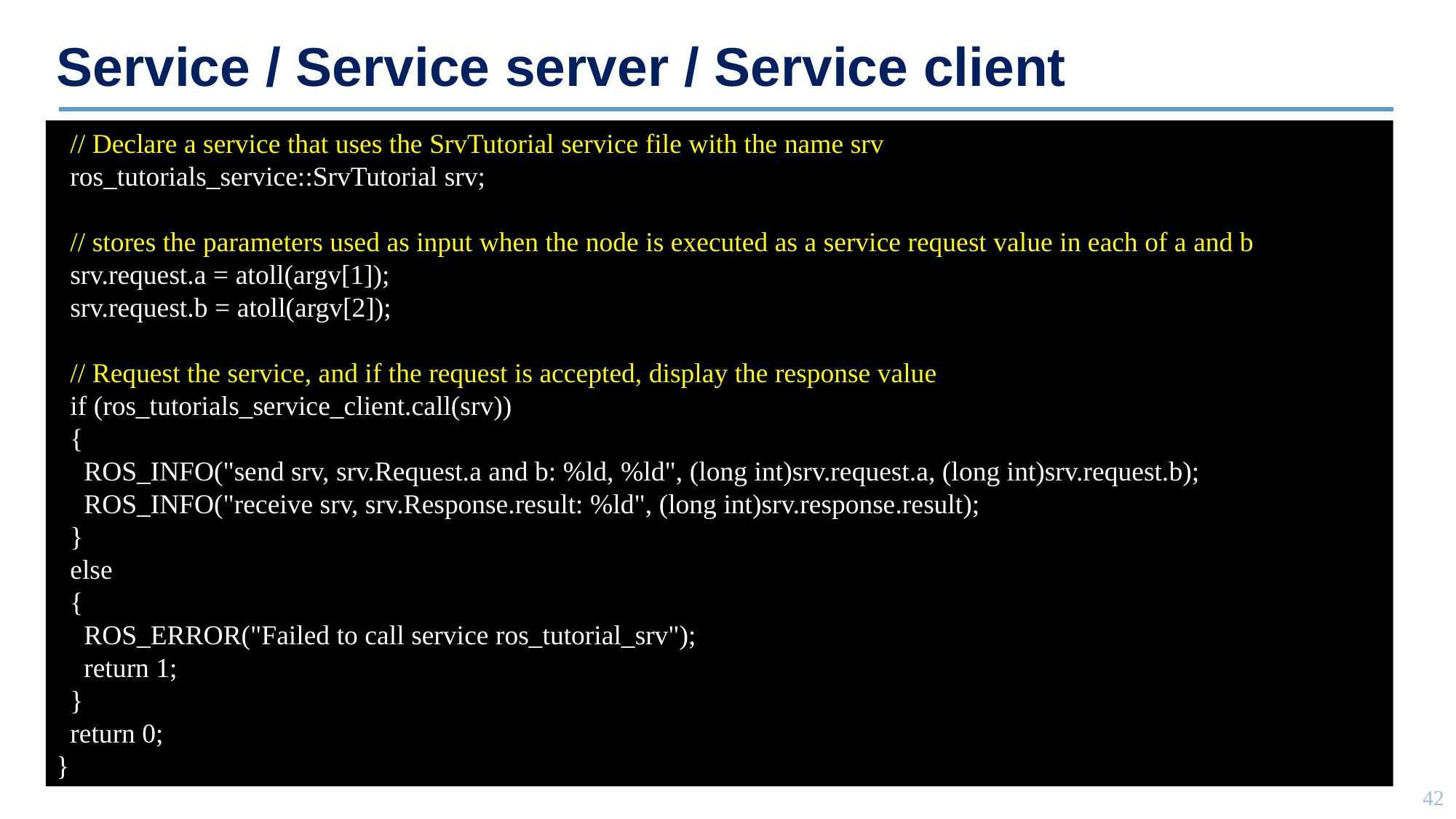

# Service / Service server / Service client
  // Declare a service that uses the SrvTutorial service file with the name srv
  ros_tutorials_service::SrvTutorial srv;

  // stores the parameters used as input when the node is executed as a service request value in each of a and b
  srv.request.a = atoll(argv[1]);
  srv.request.b = atoll(argv[2]);

  // Request the service, and if the request is accepted, display the response value
  if (ros_tutorials_service_client.call(srv))
  {
    ROS_INFO("send srv, srv.Request.a and b: %ld, %ld", (long int)srv.request.a, (long int)srv.request.b);
    ROS_INFO("receive srv, srv.Response.result: %ld", (long int)srv.response.result);
  }
  else
  {
    ROS_ERROR("Failed to call service ros_tutorial_srv");
    return 1;
  }
  return 0;
}
42